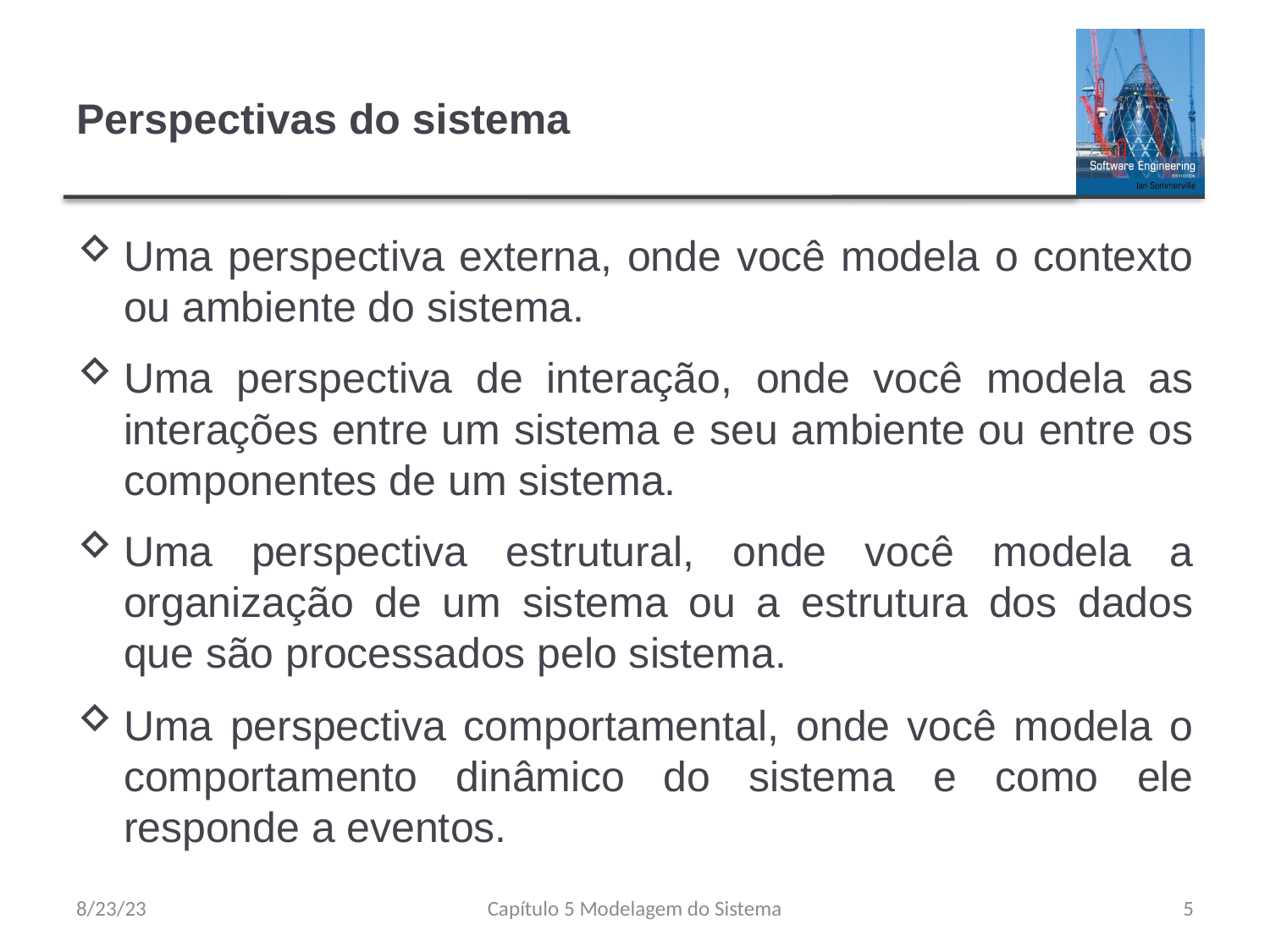

# Perspectivas do sistema
Uma perspectiva externa, onde você modela o contexto ou ambiente do sistema.
Uma perspectiva de interação, onde você modela as interações entre um sistema e seu ambiente ou entre os componentes de um sistema.
Uma perspectiva estrutural, onde você modela a organização de um sistema ou a estrutura dos dados que são processados pelo sistema.
Uma perspectiva comportamental, onde você modela o comportamento dinâmico do sistema e como ele responde a eventos.

8/23/23
Capítulo 5 Modelagem do Sistema
5